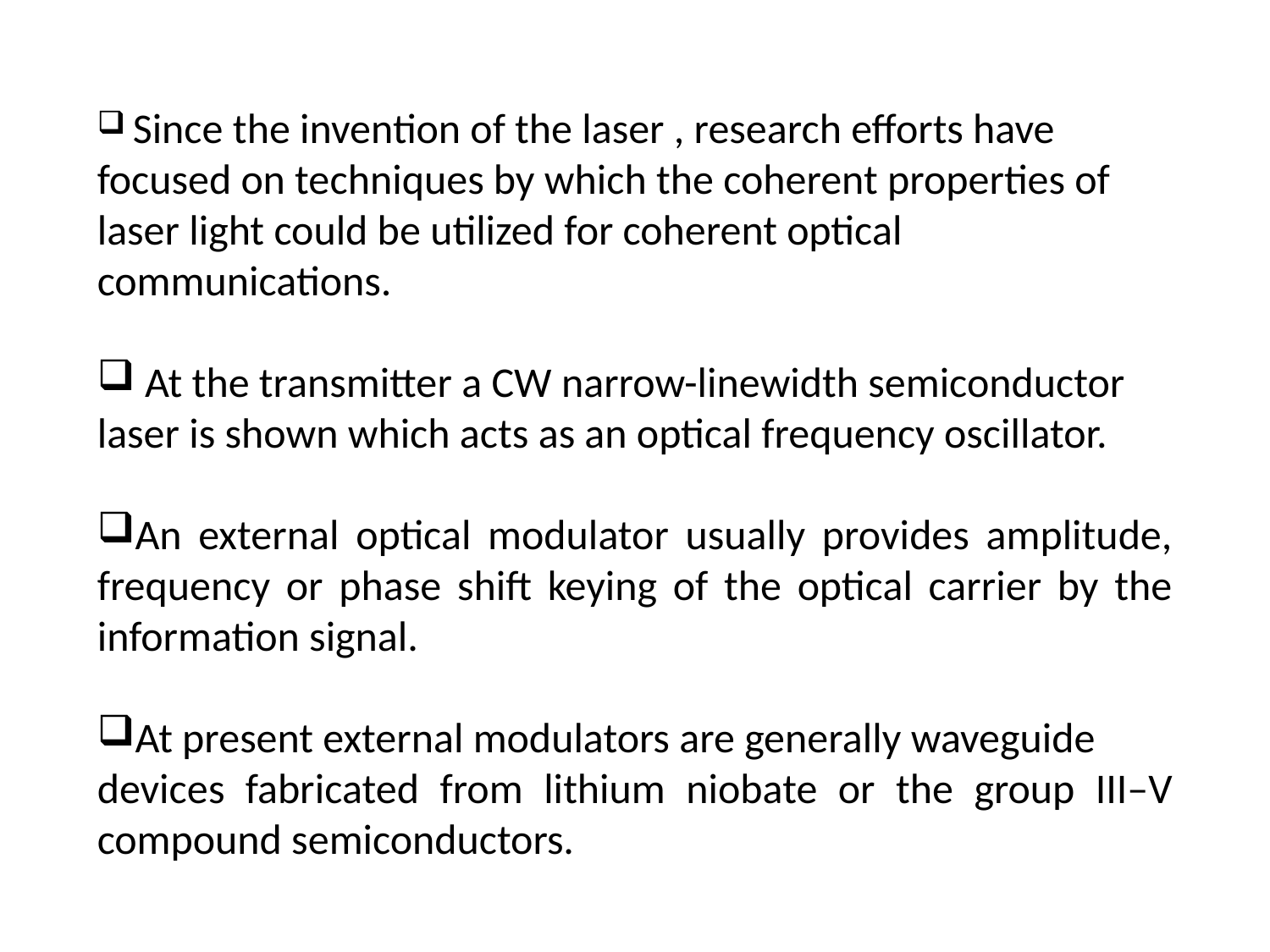

Since the invention of the laser , research efforts have focused on techniques by which the coherent properties of laser light could be utilized for coherent optical communications.

 At the transmitter a CW narrow-linewidth semiconductor laser is shown which acts as an optical frequency oscillator.

An external optical modulator usually provides amplitude, frequency or phase shift keying of the optical carrier by the information signal.

At present external modulators are generally waveguide
devices fabricated from lithium niobate or the group III–V compound semiconductors.